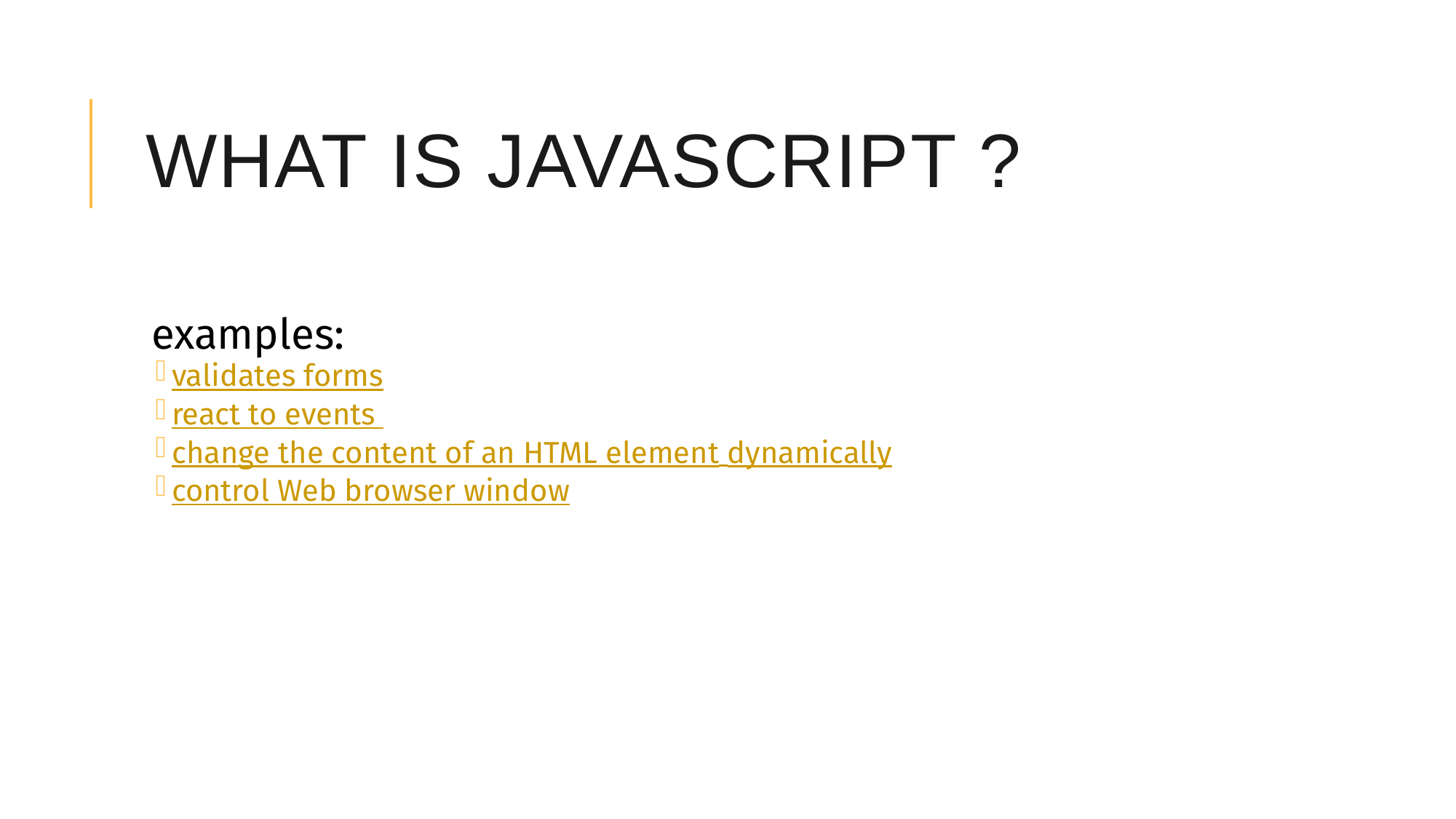

# What is JavaScript ?

examples:
validates forms
react to events
change the content of an HTML element dynamically
control Web browser window